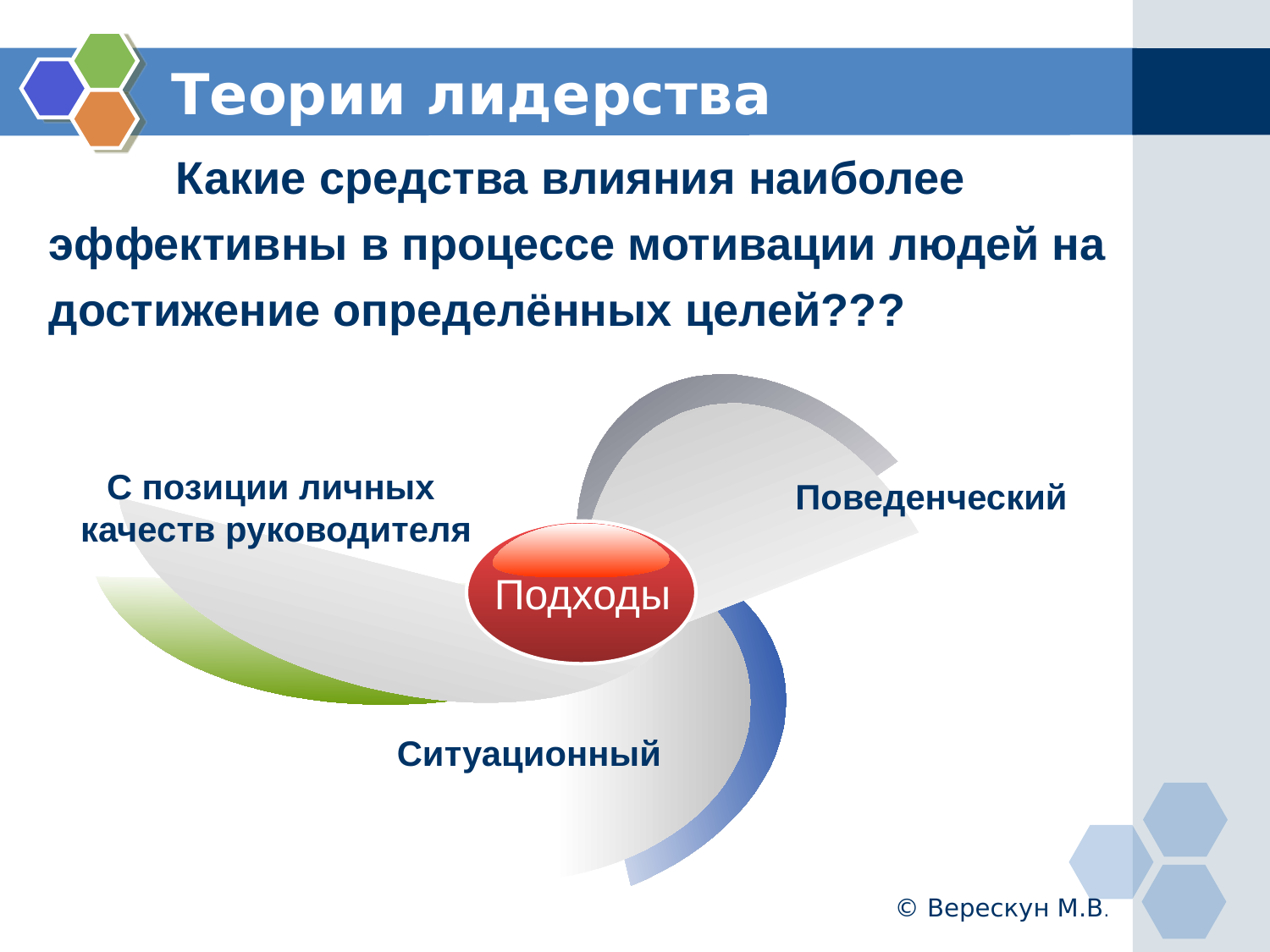

# Теории лидерства
	Какие средства влияния наиболее эффективны в процессе мотивации людей на достижение определённых целей???

С позиции личных
качеств руководителя

Поведенческий

Подходы
Ситуационный
© Верескун М.В.